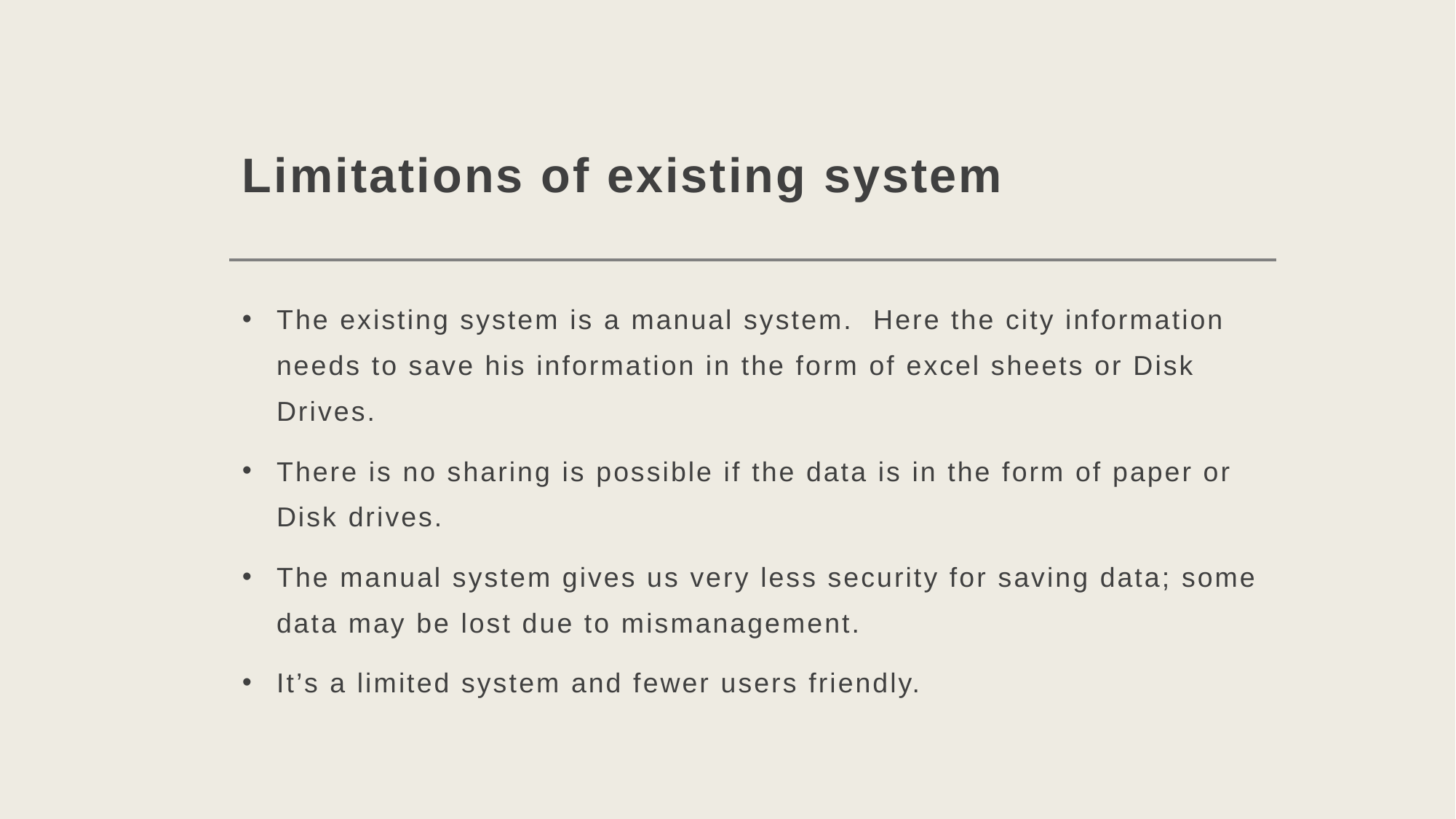

# Limitations of existing system
The existing system is a manual system.  Here the city information needs to save his information in the form of excel sheets or Disk Drives.
There is no sharing is possible if the data is in the form of paper or Disk drives.
The manual system gives us very less security for saving data; some data may be lost due to mismanagement.
It’s a limited system and fewer users friendly.